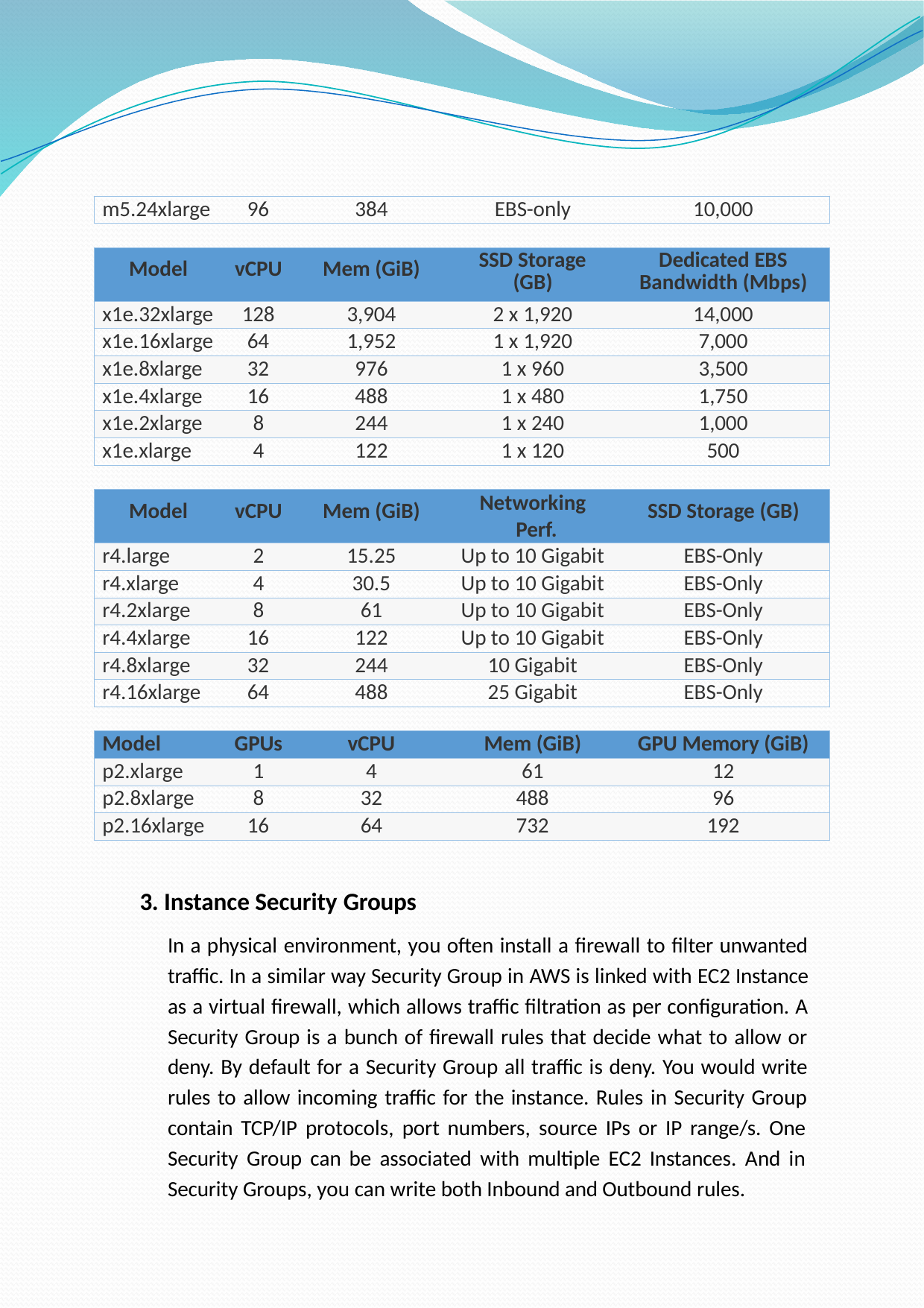

| m5.24xlarge | 96 | 384 | EBS-only | 10,000 |
| --- | --- | --- | --- | --- |
|  |  |  |  |  |
| Model | vCPU | Mem (GiB) | SSD Storage (GB) | Dedicated EBS Bandwidth (Mbps) |
| x1e.32xlarge | 128 | 3,904 | 2 x 1,920 | 14,000 |
| x1e.16xlarge | 64 | 1,952 | 1 x 1,920 | 7,000 |
| x1e.8xlarge | 32 | 976 | 1 x 960 | 3,500 |
| x1e.4xlarge | 16 | 488 | 1 x 480 | 1,750 |
| x1e.2xlarge | 8 | 244 | 1 x 240 | 1,000 |
| x1e.xlarge | 4 | 122 | 1 x 120 | 500 |
|  |  |  |  |  |
| Model | vCPU | Mem (GiB) | Networking Perf. | SSD Storage (GB) |
| r4.large | 2 | 15.25 | Up to 10 Gigabit | EBS-Only |
| r4.xlarge | 4 | 30.5 | Up to 10 Gigabit | EBS-Only |
| r4.2xlarge | 8 | 61 | Up to 10 Gigabit | EBS-Only |
| r4.4xlarge | 16 | 122 | Up to 10 Gigabit | EBS-Only |
| r4.8xlarge | 32 | 244 | 10 Gigabit | EBS-Only |
| r4.16xlarge | 64 | 488 | 25 Gigabit | EBS-Only |
|  |  |  |  |  |
| Model | GPUs | vCPU | Mem (GiB) | GPU Memory (GiB) |
| p2.xlarge | 1 | 4 | 61 | 12 |
| p2.8xlarge | 8 | 32 | 488 | 96 |
| p2.16xlarge | 16 | 64 | 732 | 192 |
3. Instance Security Groups
In a physical environment, you often install a firewall to filter unwanted  traffic. In a similar way Security Group in AWS is linked with EC2 Instance  as a virtual firewall, which allows traffic filtration as per configuration. A  Security Group is a bunch of firewall rules that decide what to allow or  deny. By default for a Security Group all traffic is deny. You would write  rules to allow incoming traffic for the instance. Rules in Security Group  contain TCP/IP protocols, port numbers, source IPs or IP range/s. One  Security Group can be associated with multiple EC2 Instances. And in  Security Groups, you can write both Inbound and Outbound rules.